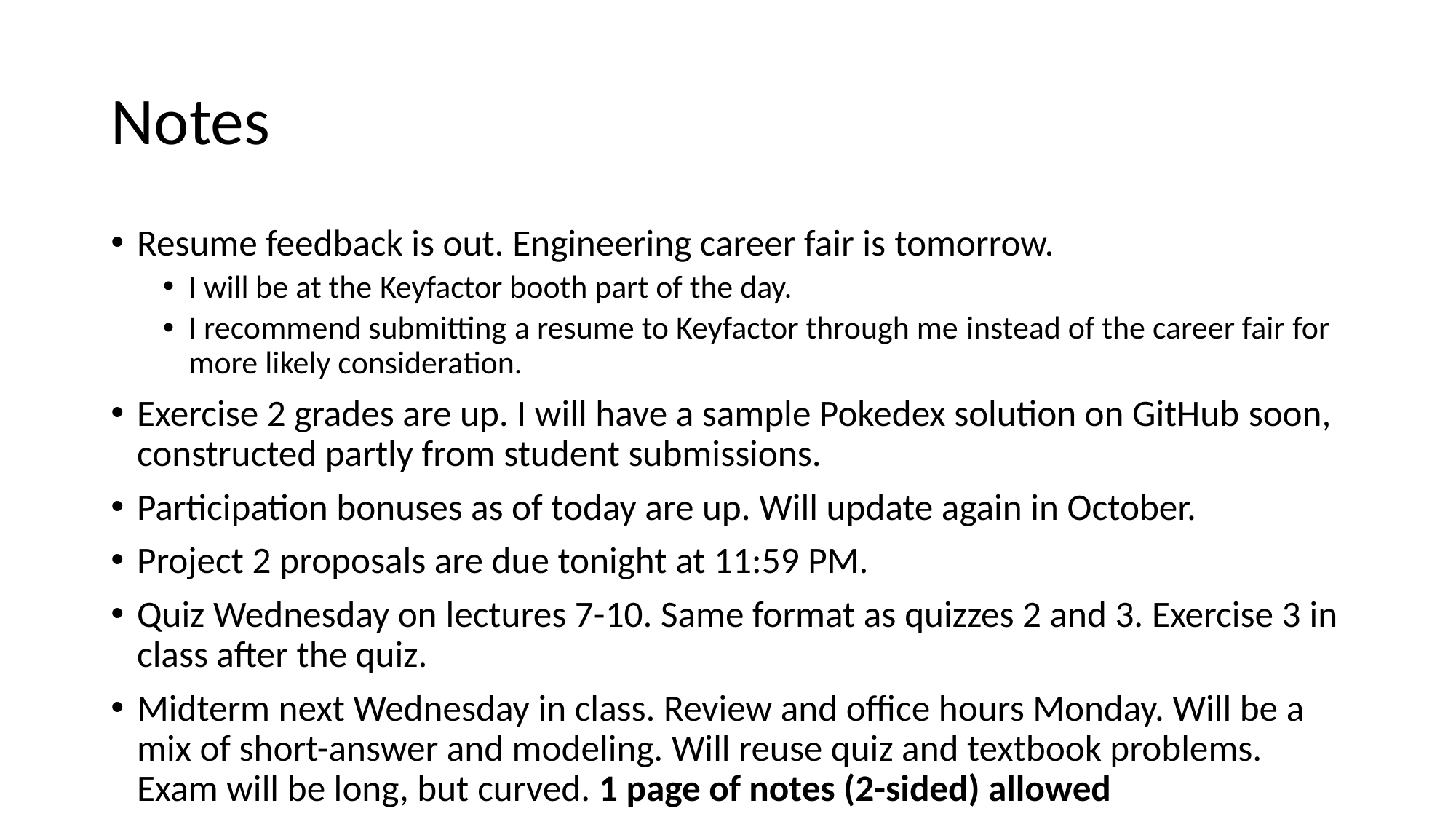

# Notes
Resume feedback is out. Engineering career fair is tomorrow.
I will be at the Keyfactor booth part of the day.
I recommend submitting a resume to Keyfactor through me instead of the career fair for more likely consideration.
Exercise 2 grades are up. I will have a sample Pokedex solution on GitHub soon, constructed partly from student submissions.
Participation bonuses as of today are up. Will update again in October.
Project 2 proposals are due tonight at 11:59 PM.
Quiz Wednesday on lectures 7-10. Same format as quizzes 2 and 3. Exercise 3 in class after the quiz.
Midterm next Wednesday in class. Review and office hours Monday. Will be a mix of short-answer and modeling. Will reuse quiz and textbook problems. Exam will be long, but curved. 1 page of notes (2-sided) allowed